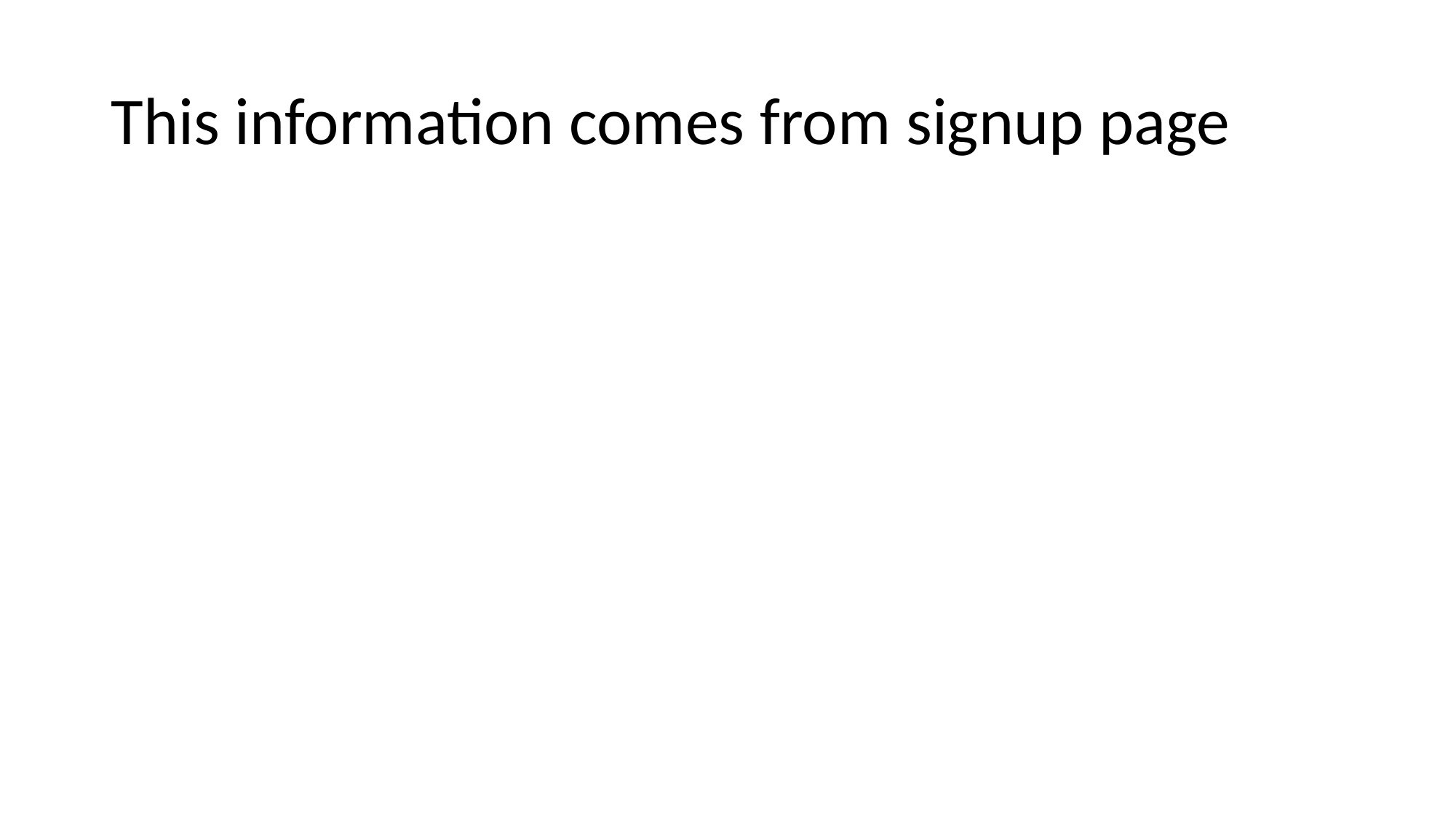

# This information comes from signup page